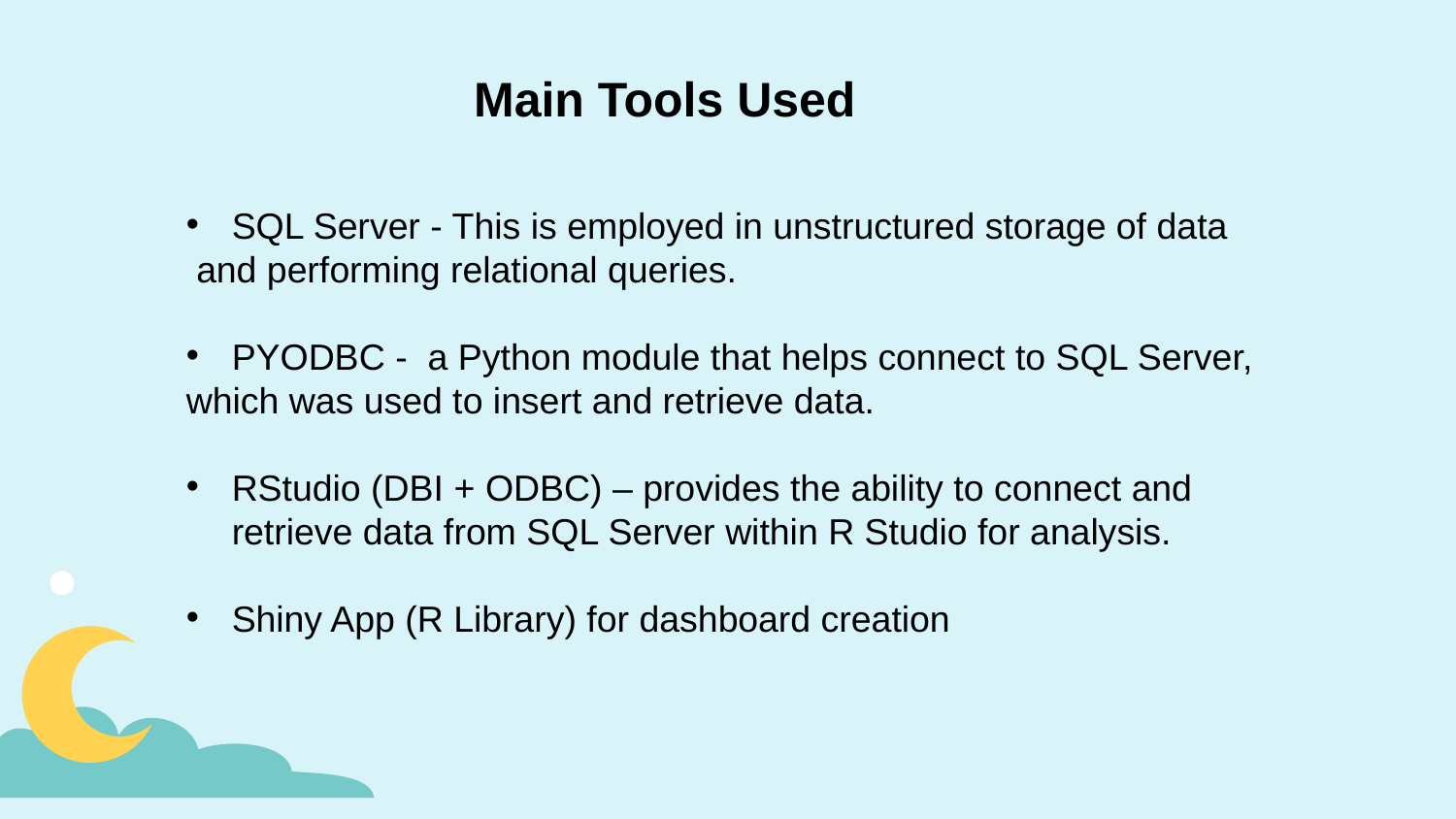

Main Tools Used
SQL Server - This is employed in unstructured storage of data
 and performing relational queries.

PYODBC -  a Python module that helps connect to SQL Server,
which was used to insert and retrieve data.

RStudio (DBI + ODBC) – provides the ability to connect and retrieve data from SQL Server within R Studio for analysis.

Shiny App (R Library) for dashboard creation